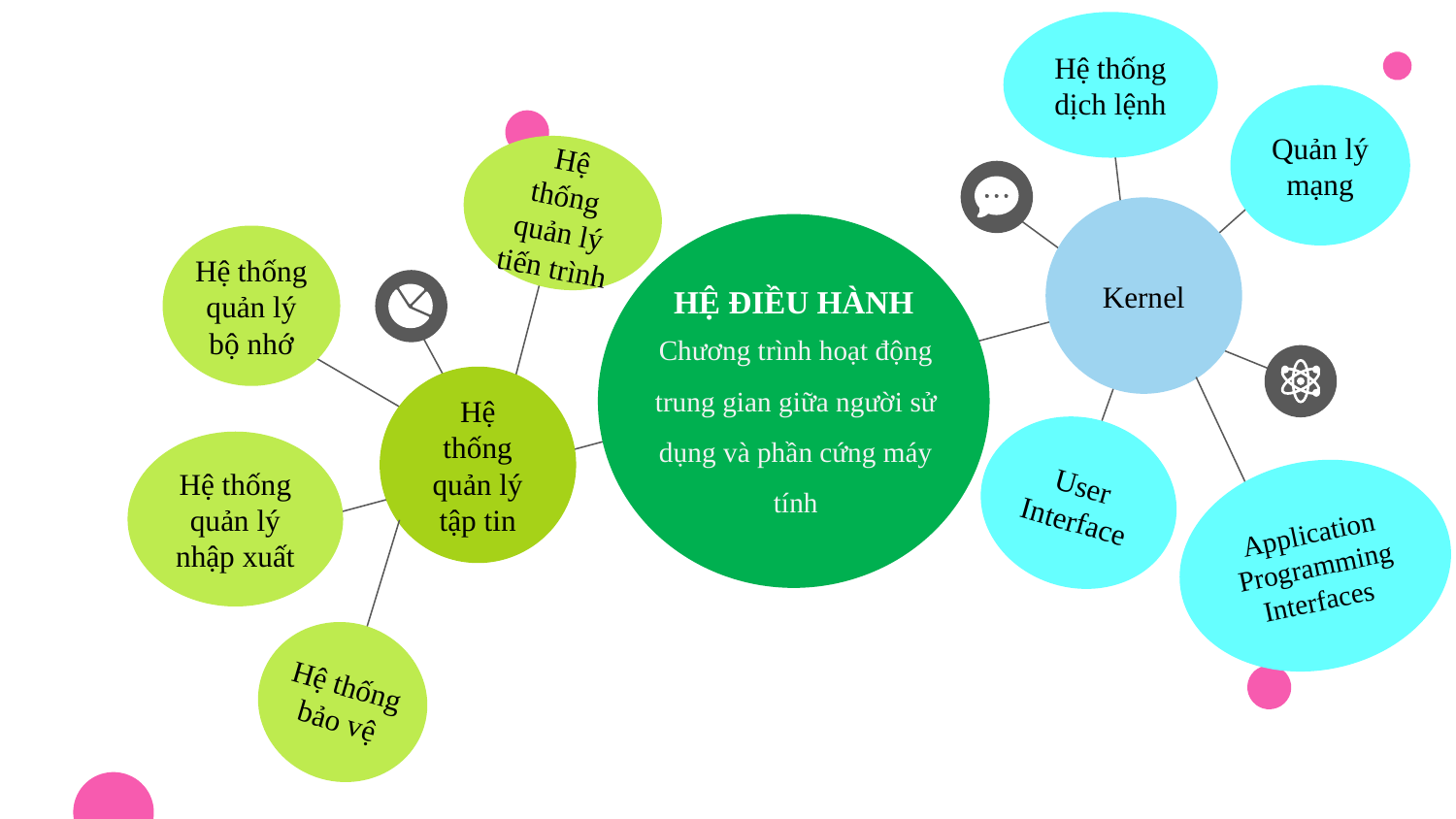

Hệ thống dịch lệnh
Quản lý mạng
Hệ thống quản lý tiến trình

Kernel

HỆ ĐIỀU HÀNH
Chương trình hoạt động trung gian giữa người sử dụng và phần cứng máy tính
Hệ thống quản lý bộ nhớ

User Interface

Application Programming Interfaces
Hệ thống quản lý tập tin
Hệ thống quản lý nhập xuất
Hệ thống bảo vệ